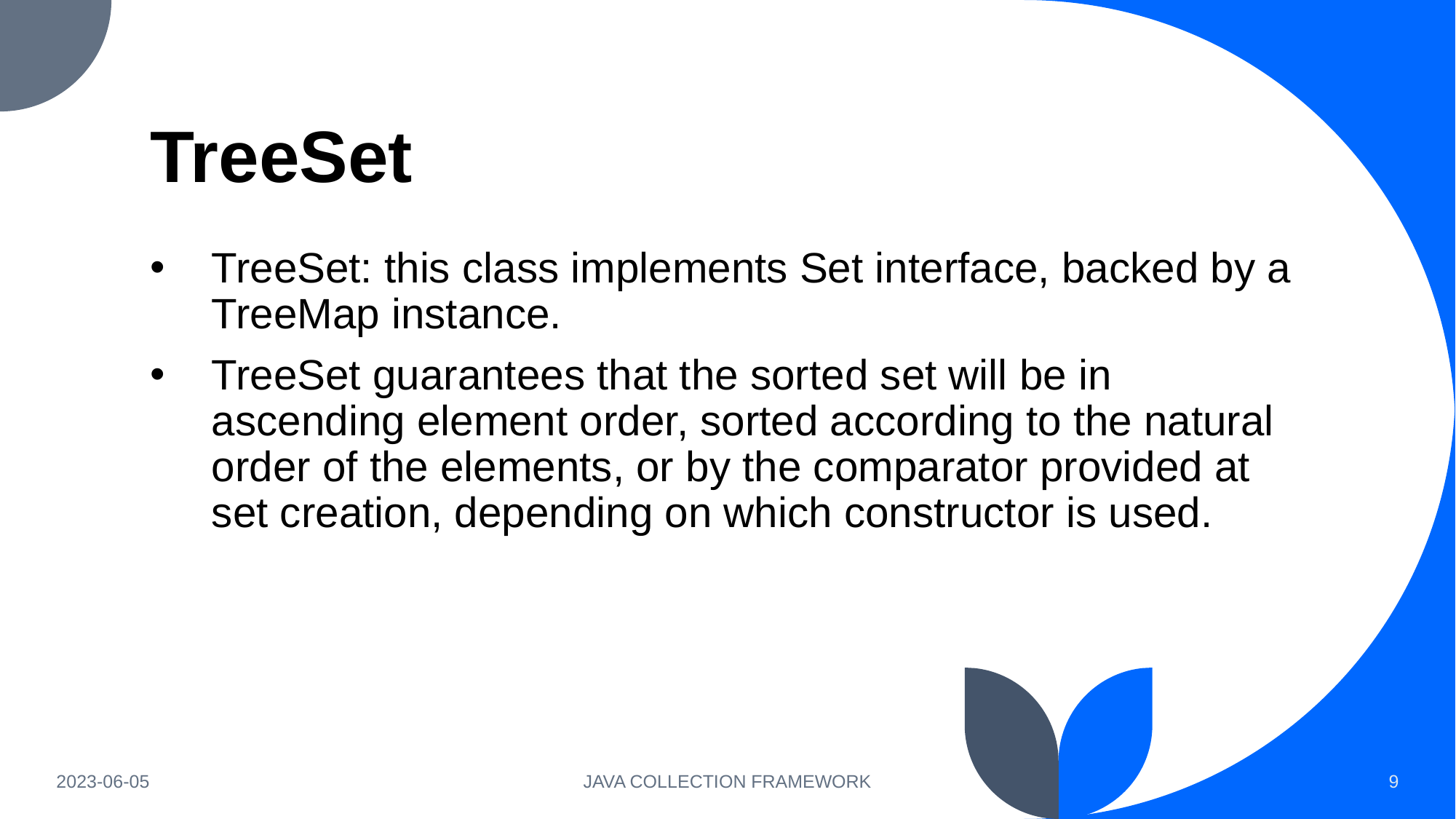

# TreeSet
TreeSet: this class implements Set interface, backed by a TreeMap instance.
TreeSet guarantees that the sorted set will be in ascending element order, sorted according to the natural order of the elements, or by the comparator provided at set creation, depending on which constructor is used.
2023-06-05
JAVA COLLECTION FRAMEWORK
9